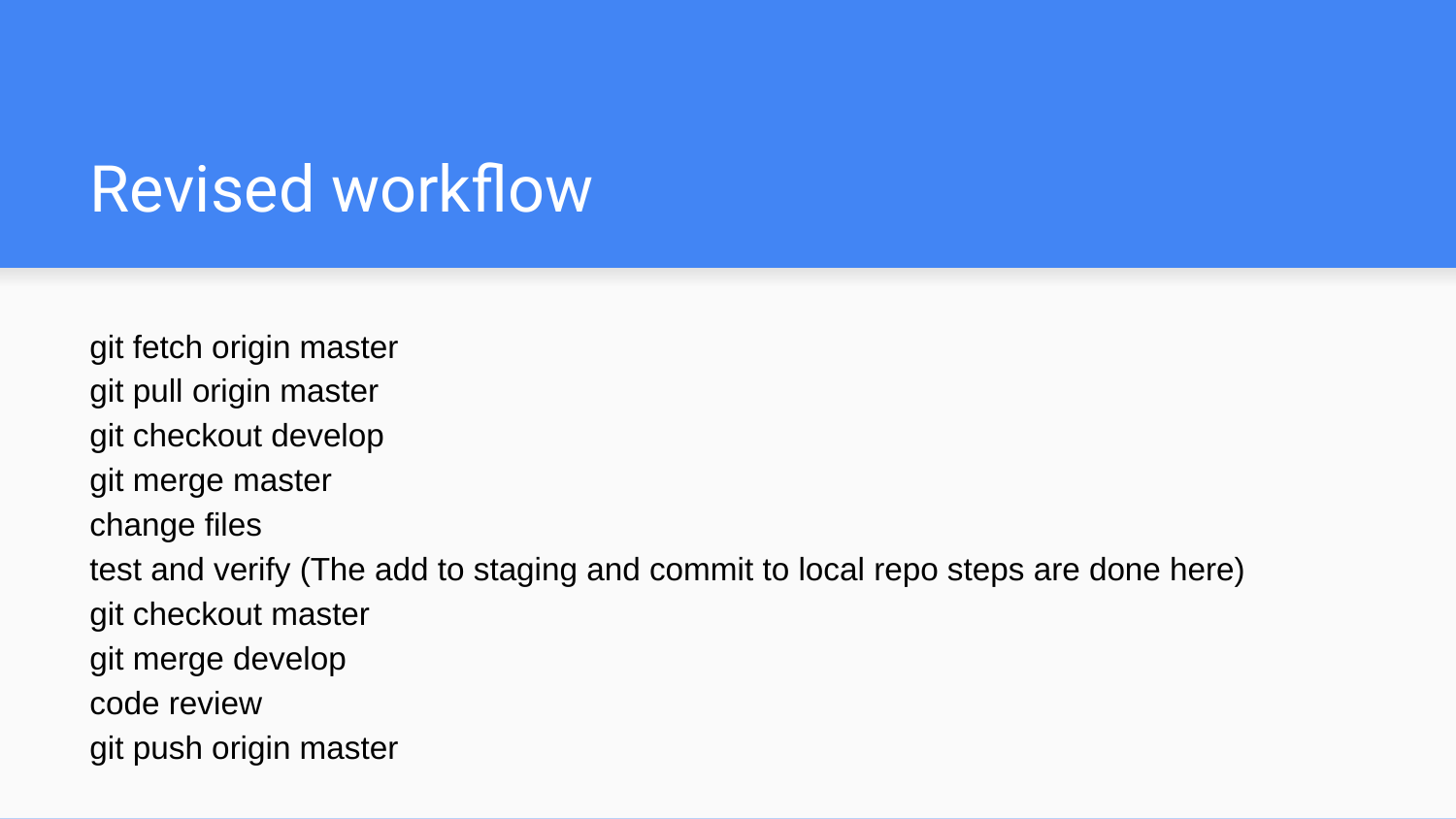

# Revised workflow
git fetch origin master
git pull origin master
git checkout develop
git merge master
change files
test and verify (The add to staging and commit to local repo steps are done here)
git checkout master
git merge develop
code review
git push origin master